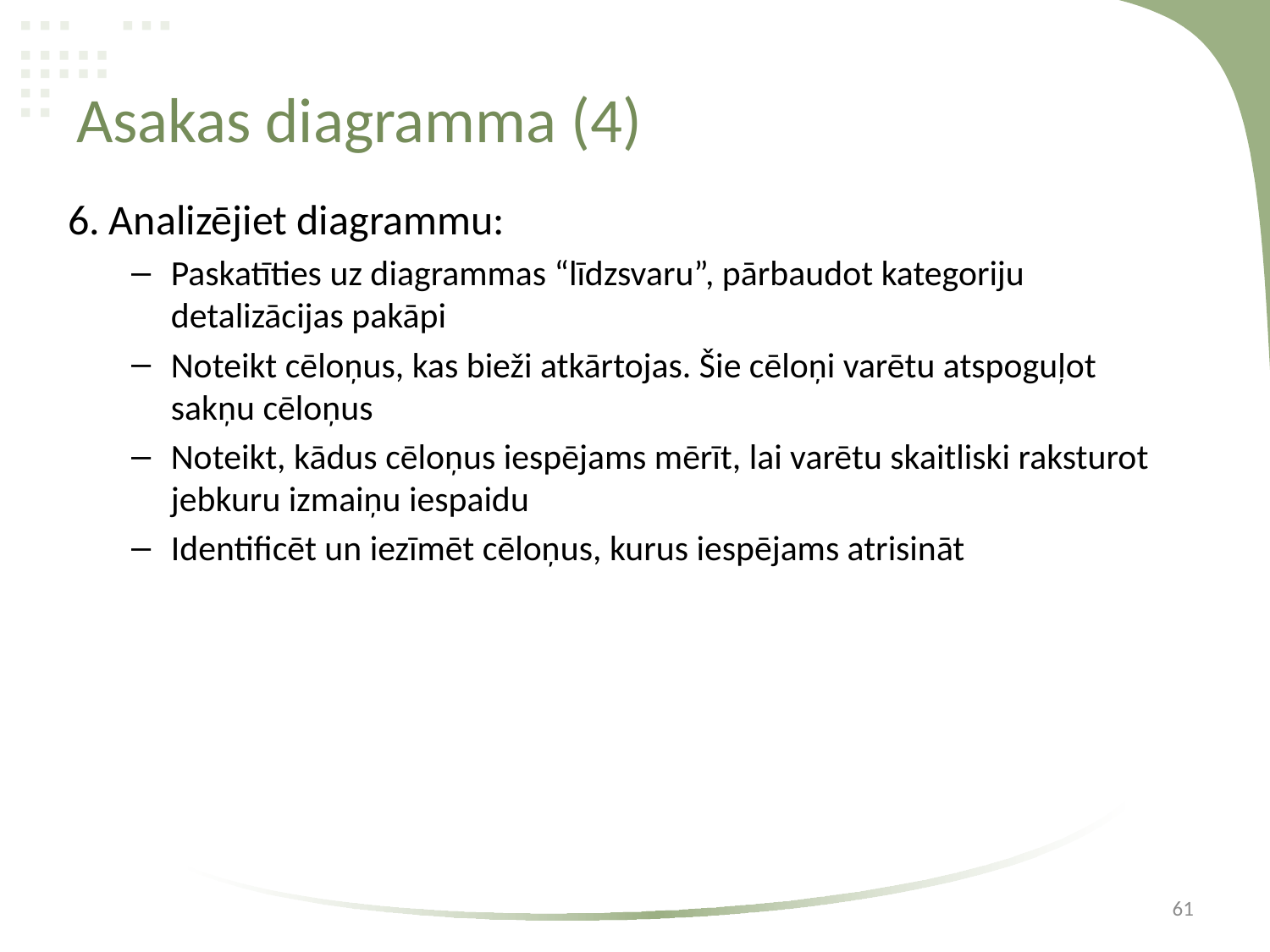

# Asakas diagramma (4)
6. Analizējiet diagrammu:
Paskatīties uz diagrammas “līdzsvaru”, pārbaudot kategoriju detalizācijas pakāpi
Noteikt cēloņus, kas bieži atkārtojas. Šie cēloņi varētu atspoguļot sakņu cēloņus
Noteikt, kādus cēloņus iespējams mērīt, lai varētu skaitliski raksturot jebkuru izmaiņu iespaidu
Identificēt un iezīmēt cēloņus, kurus iespējams atrisināt
61